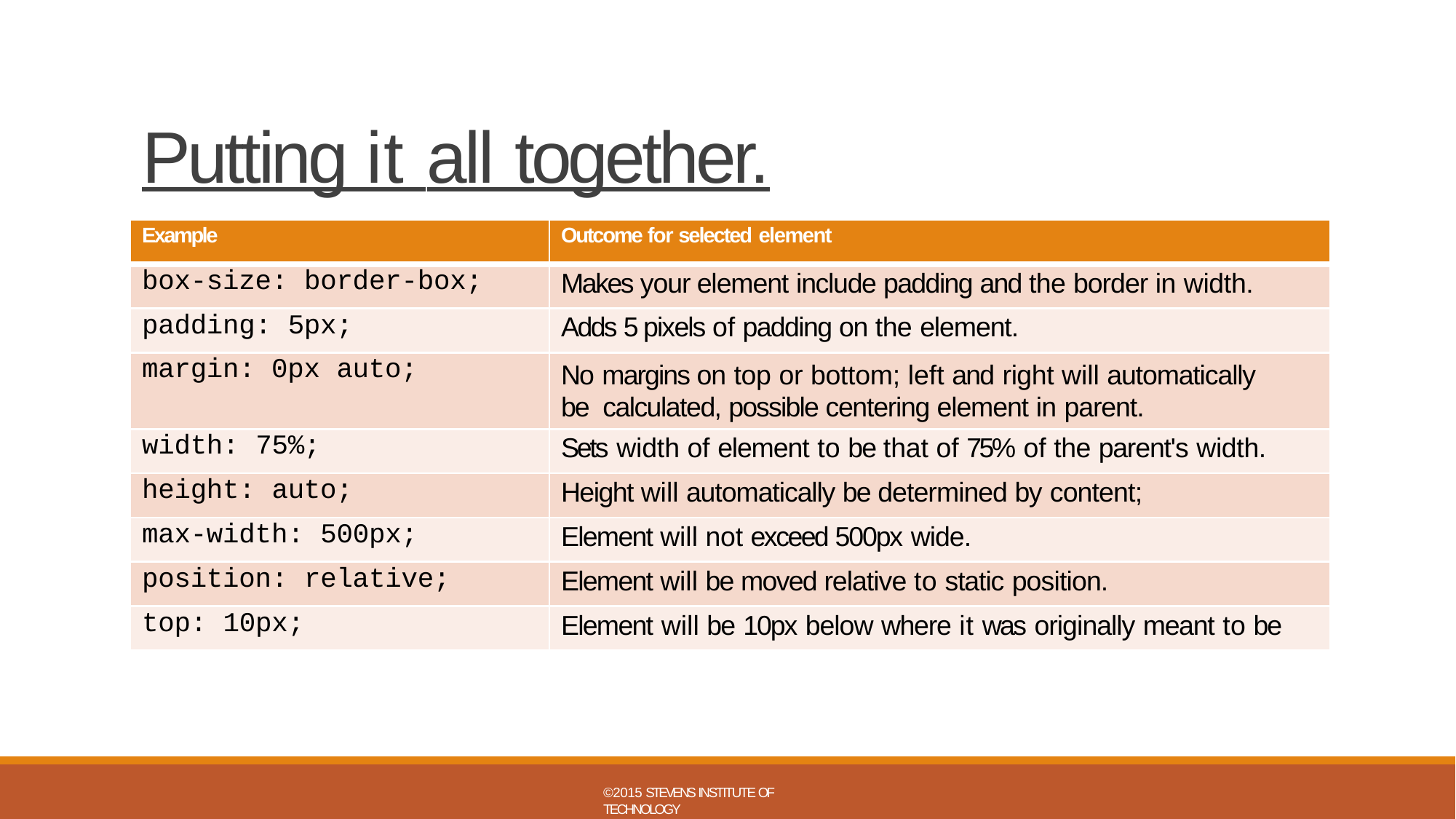

# Putting it all together.
| Example | Outcome for selected element |
| --- | --- |
| box-size: border-box; | Makes your element include padding and the border in width. |
| padding: 5px; | Adds 5 pixels of padding on the element. |
| margin: 0px auto; | No margins on top or bottom; left and right will automatically be calculated, possible centering element in parent. |
| width: 75%; | Sets width of element to be that of 75% of the parent's width. |
| height: auto; | Height will automatically be determined by content; |
| max-width: 500px; | Element will not exceed 500px wide. |
| position: relative; | Element will be moved relative to static position. |
| top: 10px; | Element will be 10px below where it was originally meant to be |
©2015 STEVENS INSTITUTE OF TECHNOLOGY